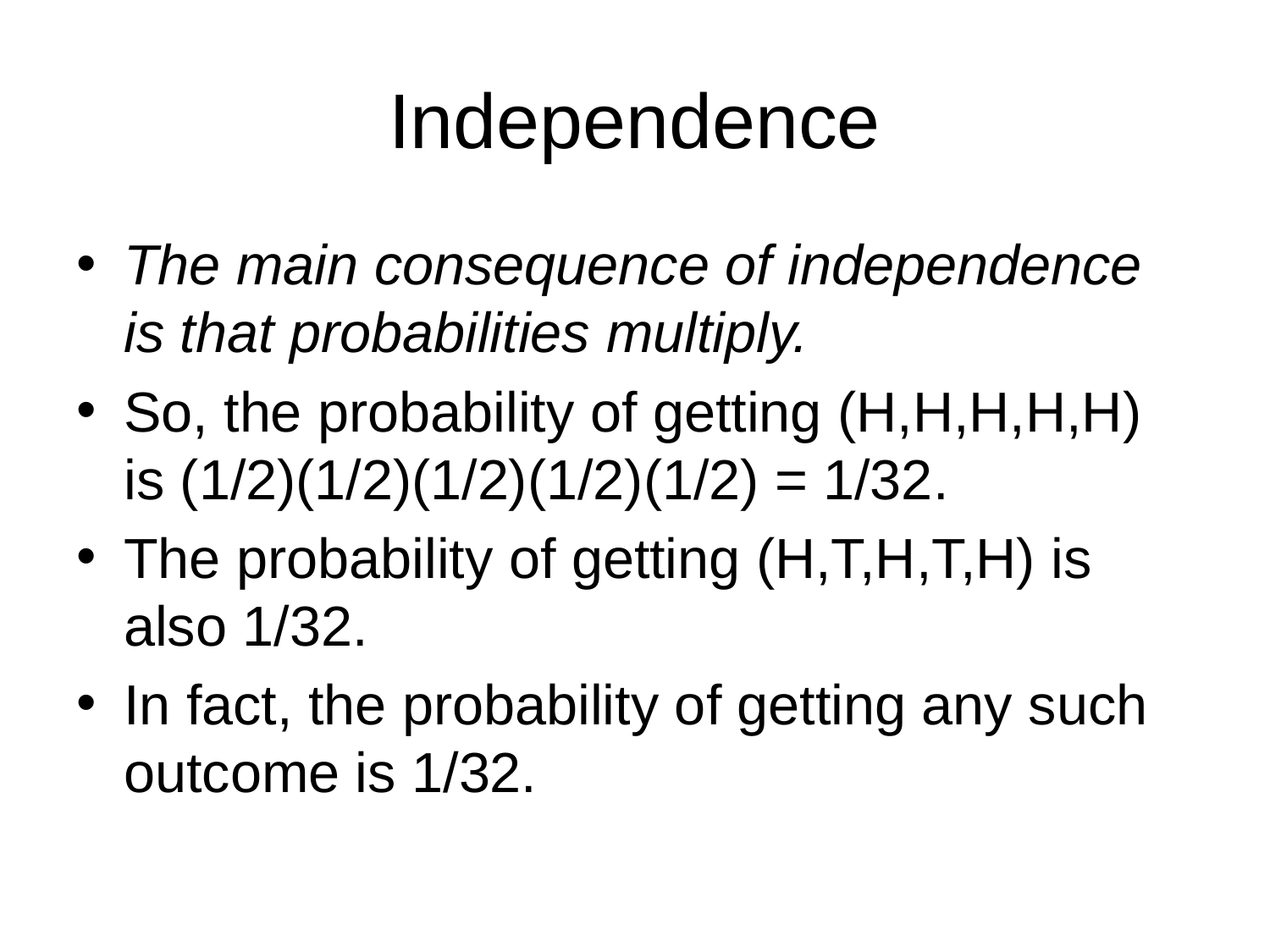

# Independence
The main consequence of independence is that probabilities multiply.
So, the probability of getting (H,H,H,H,H) is (1/2)(1/2)(1/2)(1/2)(1/2) = 1/32.
The probability of getting (H,T,H,T,H) is also 1/32.
In fact, the probability of getting any such outcome is 1/32.